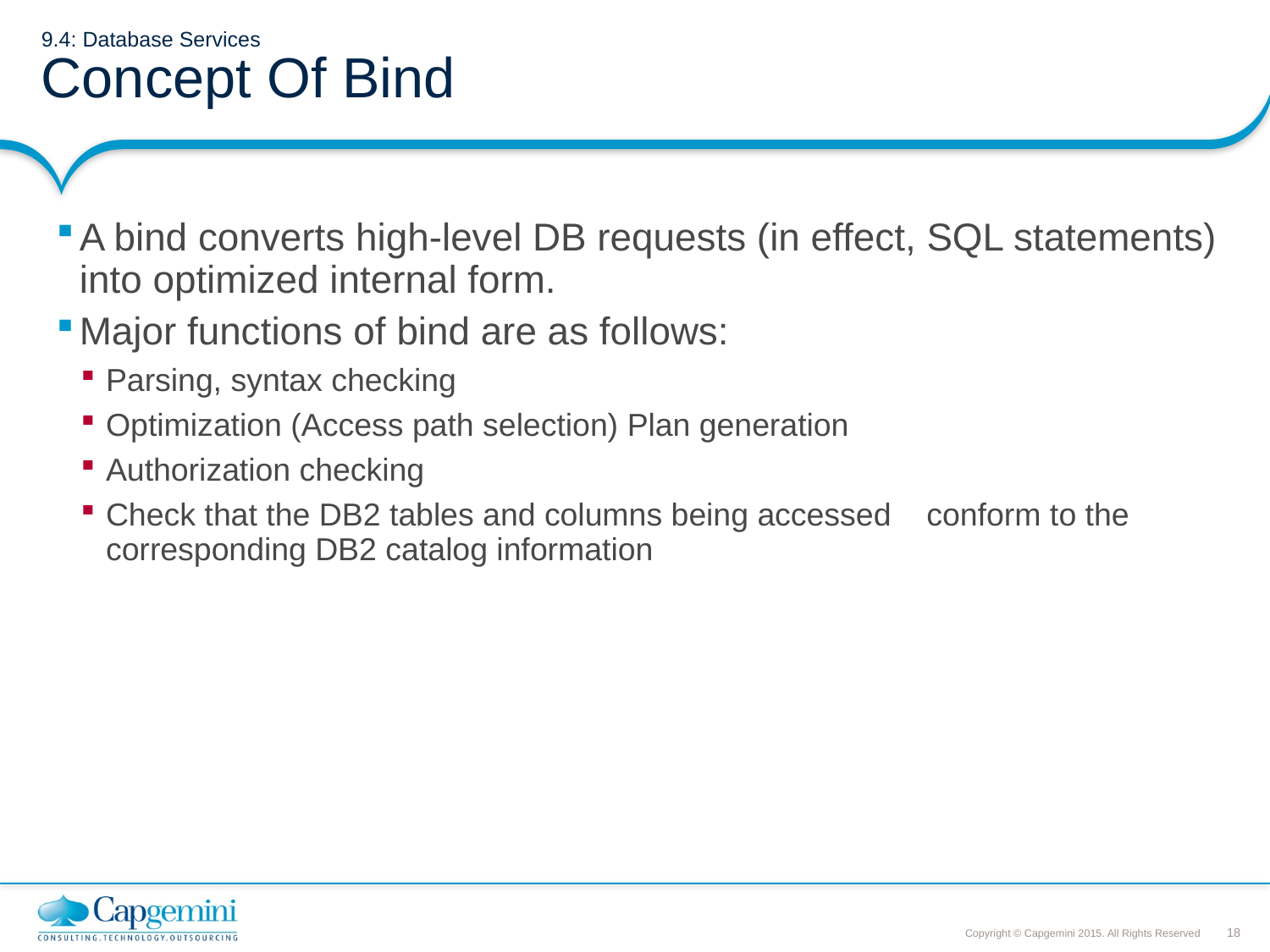

# 9.4: Database Services Concept Of Bind
A bind converts high-level DB requests (in effect, SQL statements) into optimized internal form.
Major functions of bind are as follows:
Parsing, syntax checking
Optimization (Access path selection) Plan generation
Authorization checking
Check that the DB2 tables and columns being accessed    conform to the corresponding DB2 catalog information